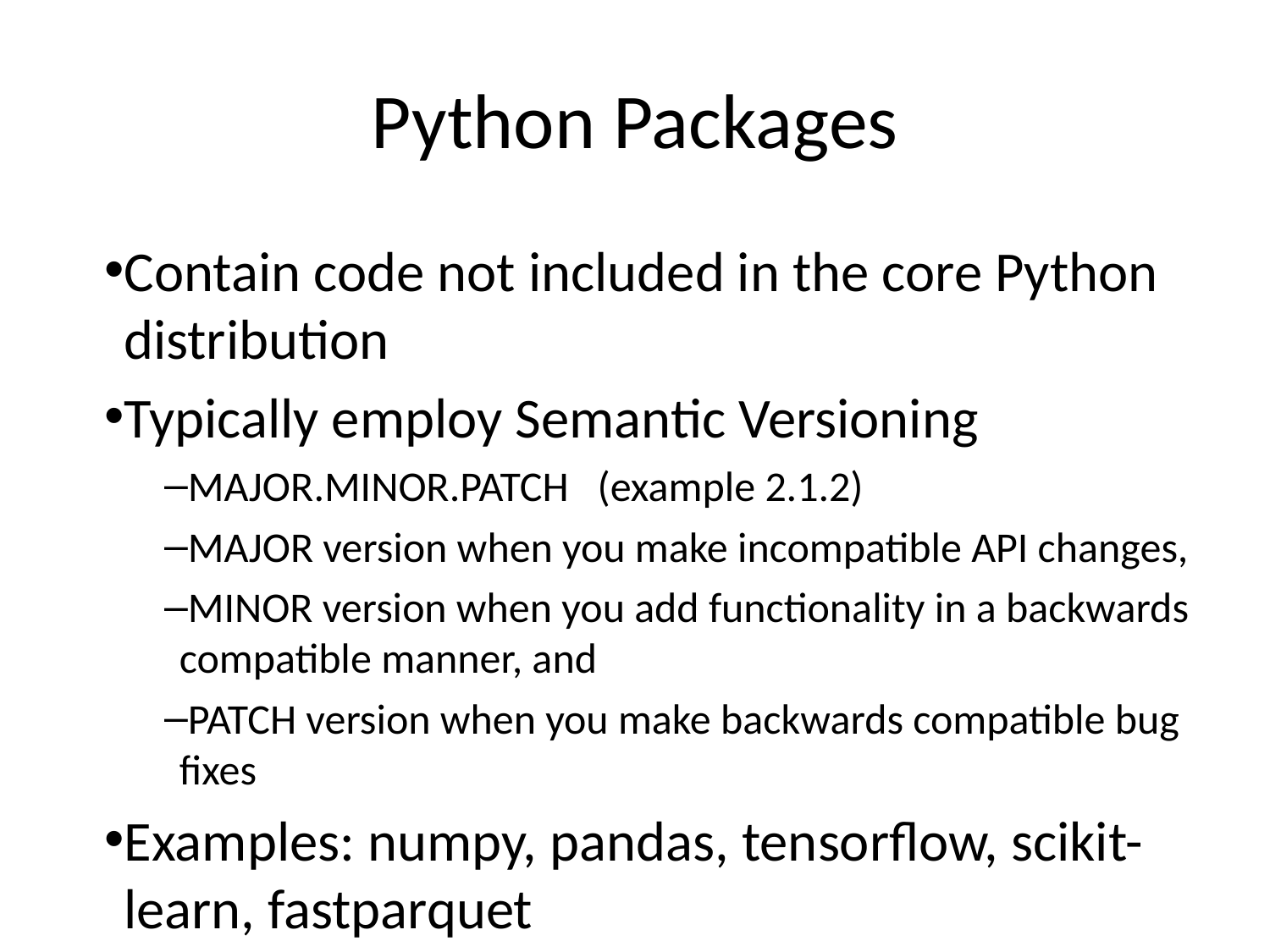

# Python Packages
Contain code not included in the core Python distribution
Typically employ Semantic Versioning
MAJOR.MINOR.PATCH   (example 2.1.2)
MAJOR version when you make incompatible API changes,
MINOR version when you add functionality in a backwards compatible manner, and
PATCH version when you make backwards compatible bug fixes
Examples: numpy, pandas, tensorflow, scikit-learn, fastparquet